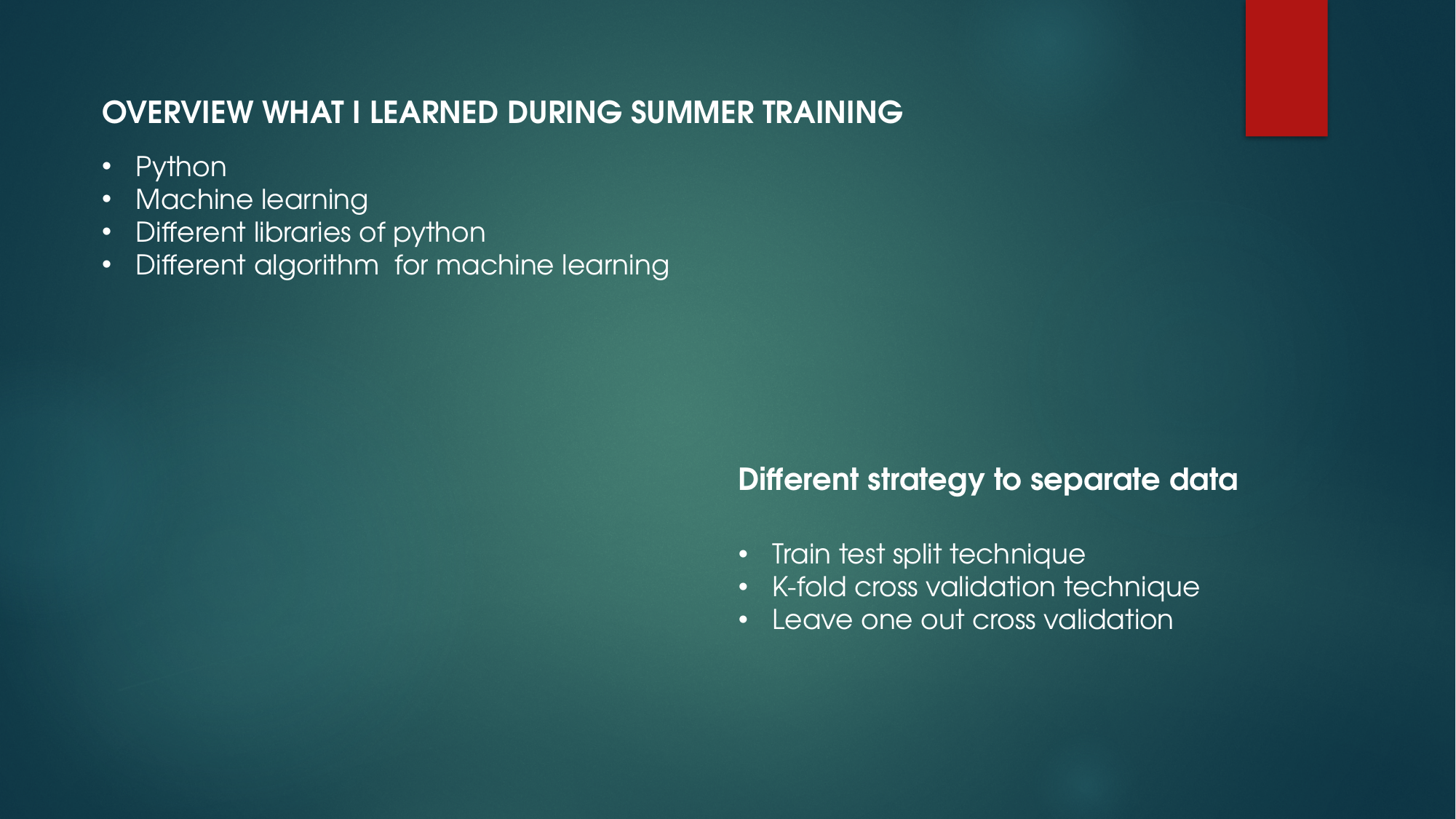

OVERVIEW WHAT I LEARNED DURING SUMMER TRAINING
Python
Machine learning
Different libraries of python
Different algorithm  for machine learning
Different strategy to separate data
Train test split technique
K-fold cross validation technique
Leave one out cross validation